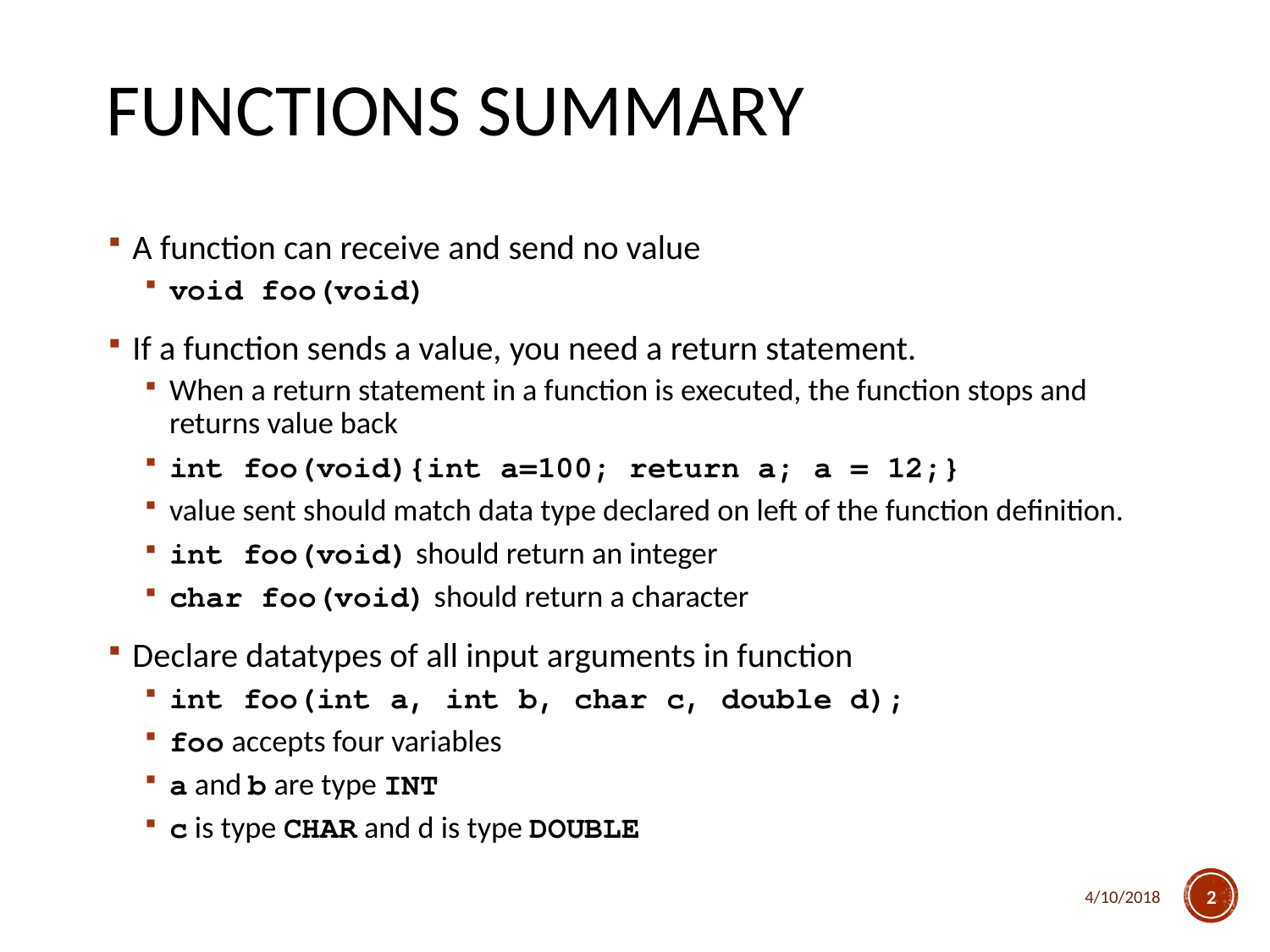

# Functions summary
A function can receive and send no value
void foo(void)
If a function sends a value, you need a return statement.
When a return statement in a function is executed, the function stops and returns value back
int foo(void){int a=100; return a; a = 12;}
value sent should match data type declared on left of the function definition.
int foo(void) should return an integer
char foo(void) should return a character
Declare datatypes of all input arguments in function
int foo(int a, int b, char c, double d);
foo accepts four variables
a and b are type INT
c is type CHAR and d is type DOUBLE
4/10/2018
2